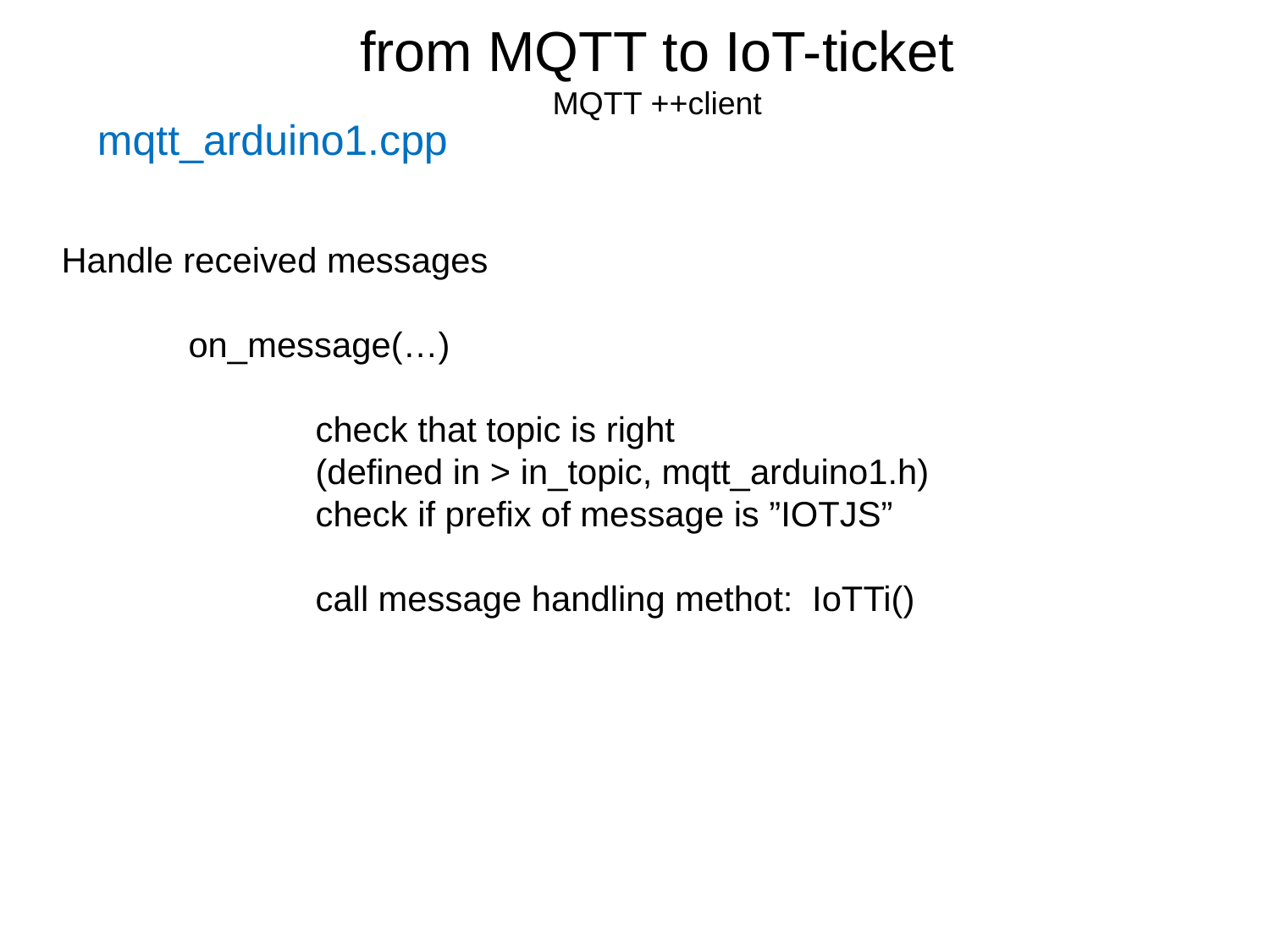

from MQTT to IoT-ticket
MQTT ++client
mqtt_arduino1.cpp

Handle received messages

	on_message(…)

		check that topic is right
		(defined in > in_topic, mqtt_arduino1.h)
		check if prefix of message is ”IOTJS”

		call message handling methot:  IoTTi()